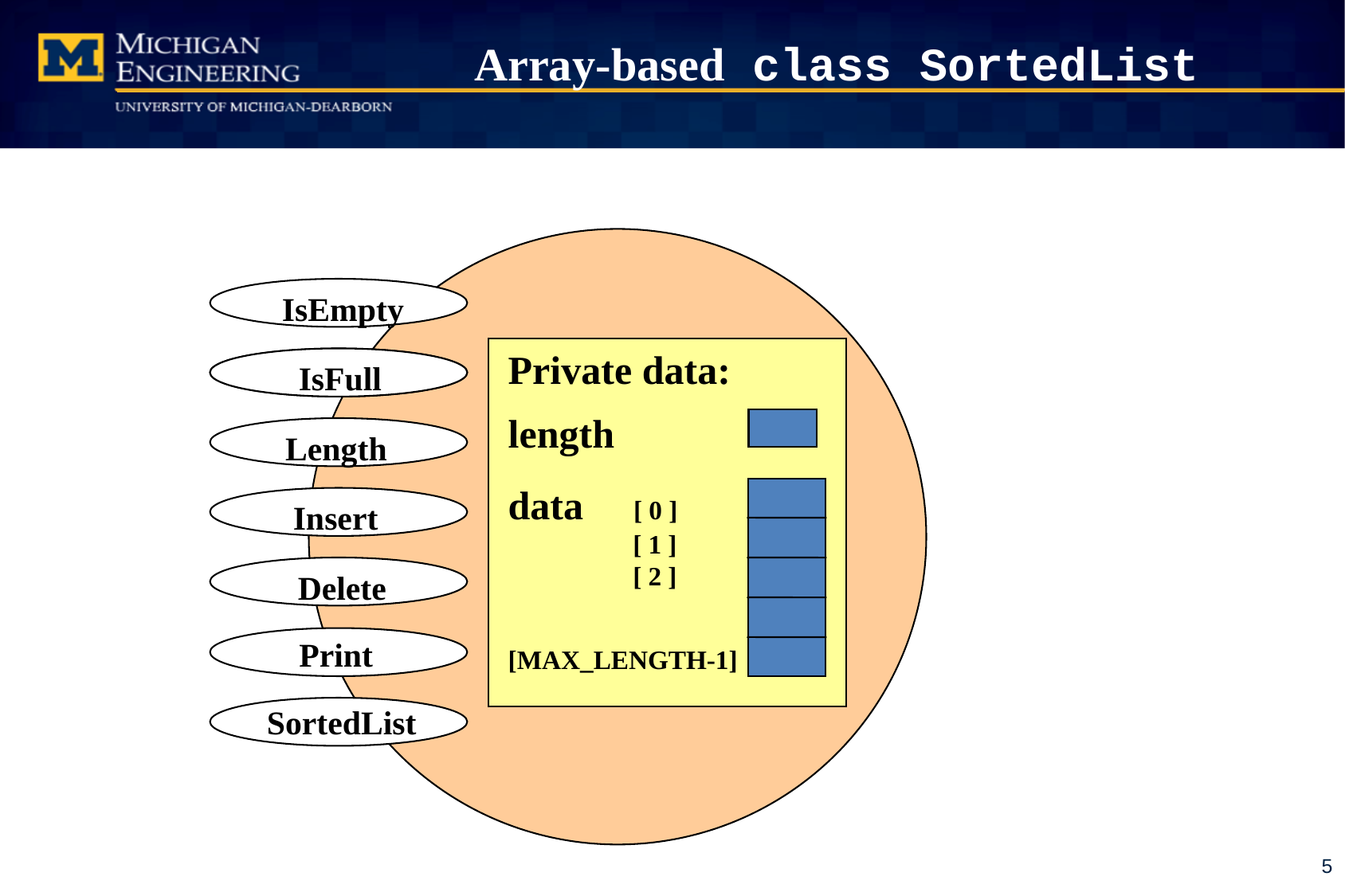

# Array-based class SortedList

    IsEmpty

Private data:

length

data       [ 0 ]
                   [ 1 ]
                   [ 2 ]

[MAX_LENGTH-1]

IsFull

  Length

Insert

Delete

 Print
SortedList

5